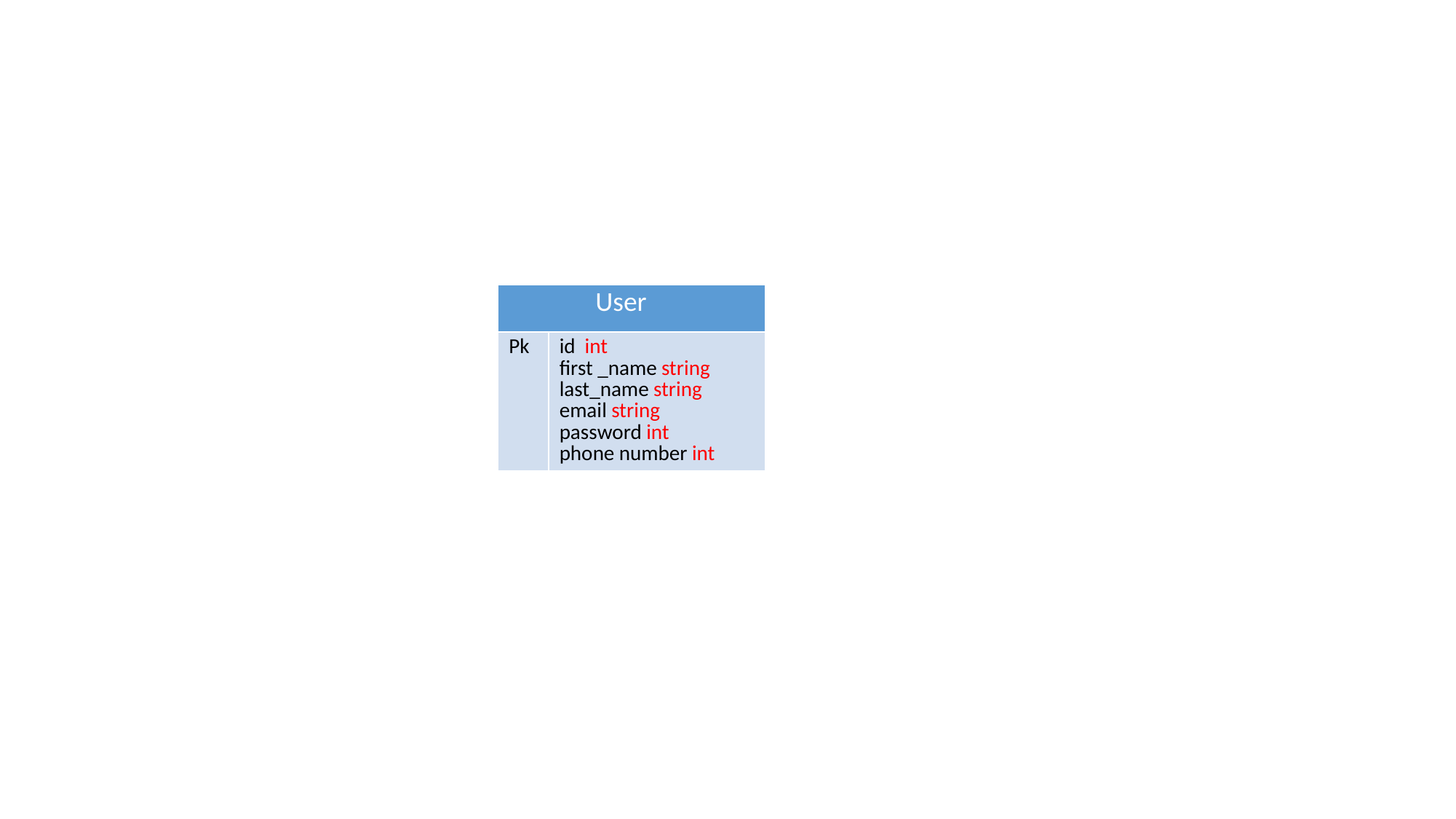

| User |  |
| --- | --- |
| Pk | id int first \_name string last\_name string email string password int phone number int |